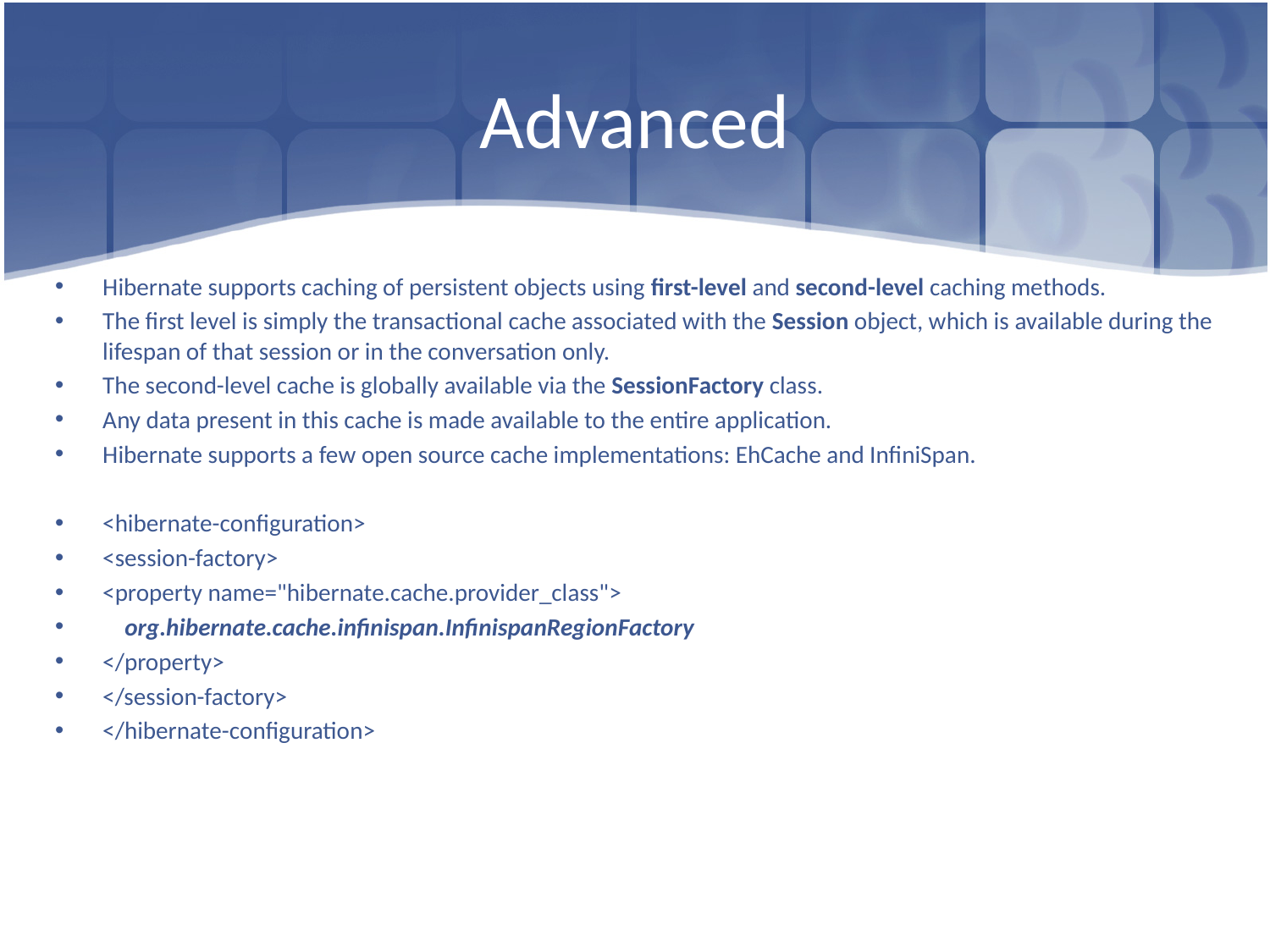

# Advanced
Hibernate supports caching of persistent objects using first-level and second-level caching methods.
The first level is simply the transactional cache associated with the Session object, which is available during the lifespan of that session or in the conversation only.
The second-level cache is globally available via the SessionFactory class.
Any data present in this cache is made available to the entire application.
Hibernate supports a few open source cache implementations: EhCache and InfiniSpan.

<hibernate-configuration>
<session-factory>
<property name="hibernate.cache.provider_class">
    org.hibernate.cache.infinispan.InfinispanRegionFactory
</property>
</session-factory>
</hibernate-configuration>